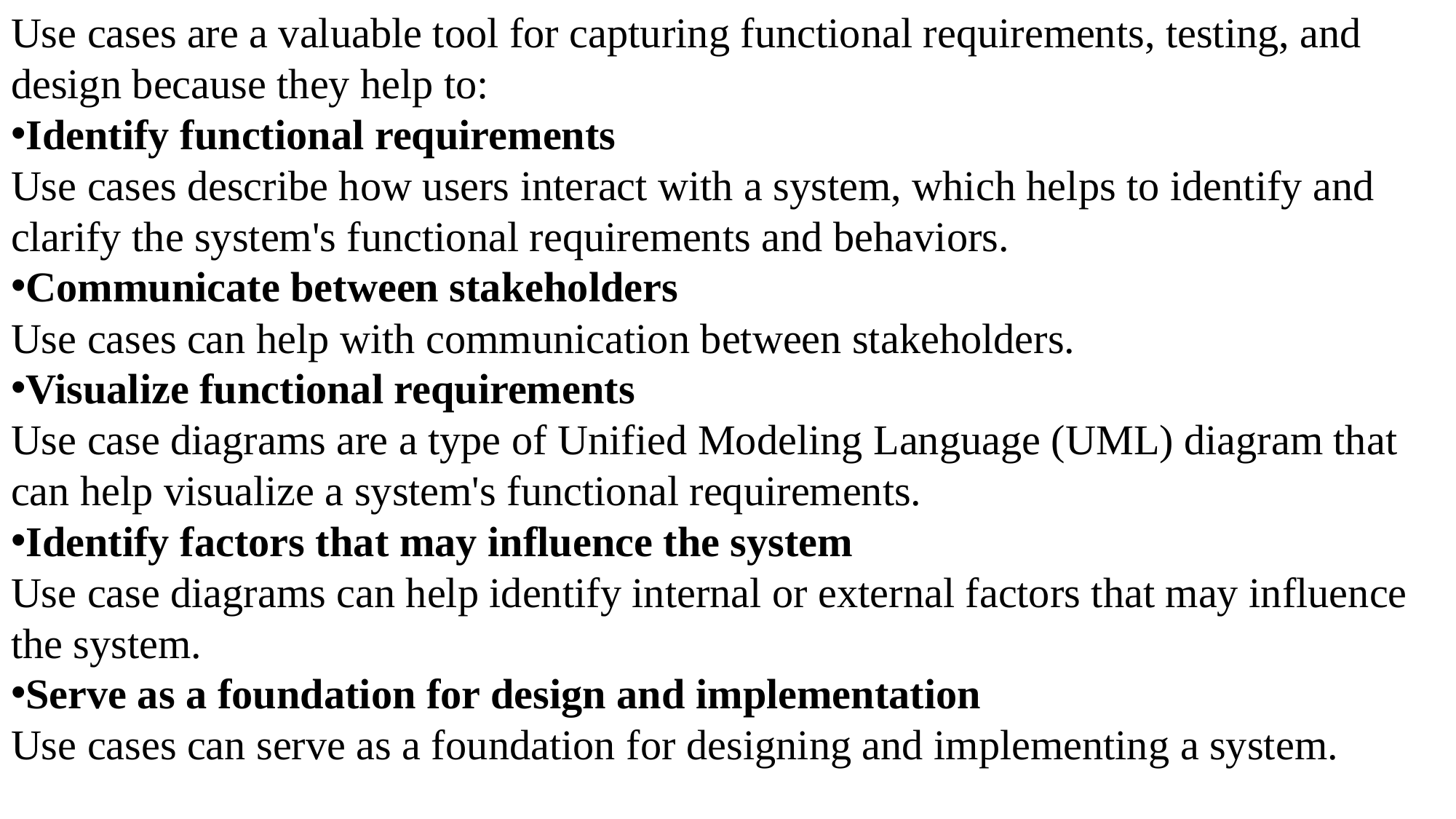

Use cases are a valuable tool for capturing functional requirements, testing, and design because they help to:
Identify functional requirements
Use cases describe how users interact with a system, which helps to identify and clarify the system's functional requirements and behaviors.
Communicate between stakeholders
Use cases can help with communication between stakeholders.
Visualize functional requirements
Use case diagrams are a type of Unified Modeling Language (UML) diagram that can help visualize a system's functional requirements.
Identify factors that may influence the system
Use case diagrams can help identify internal or external factors that may influence the system.
Serve as a foundation for design and implementation
Use cases can serve as a foundation for designing and implementing a system.